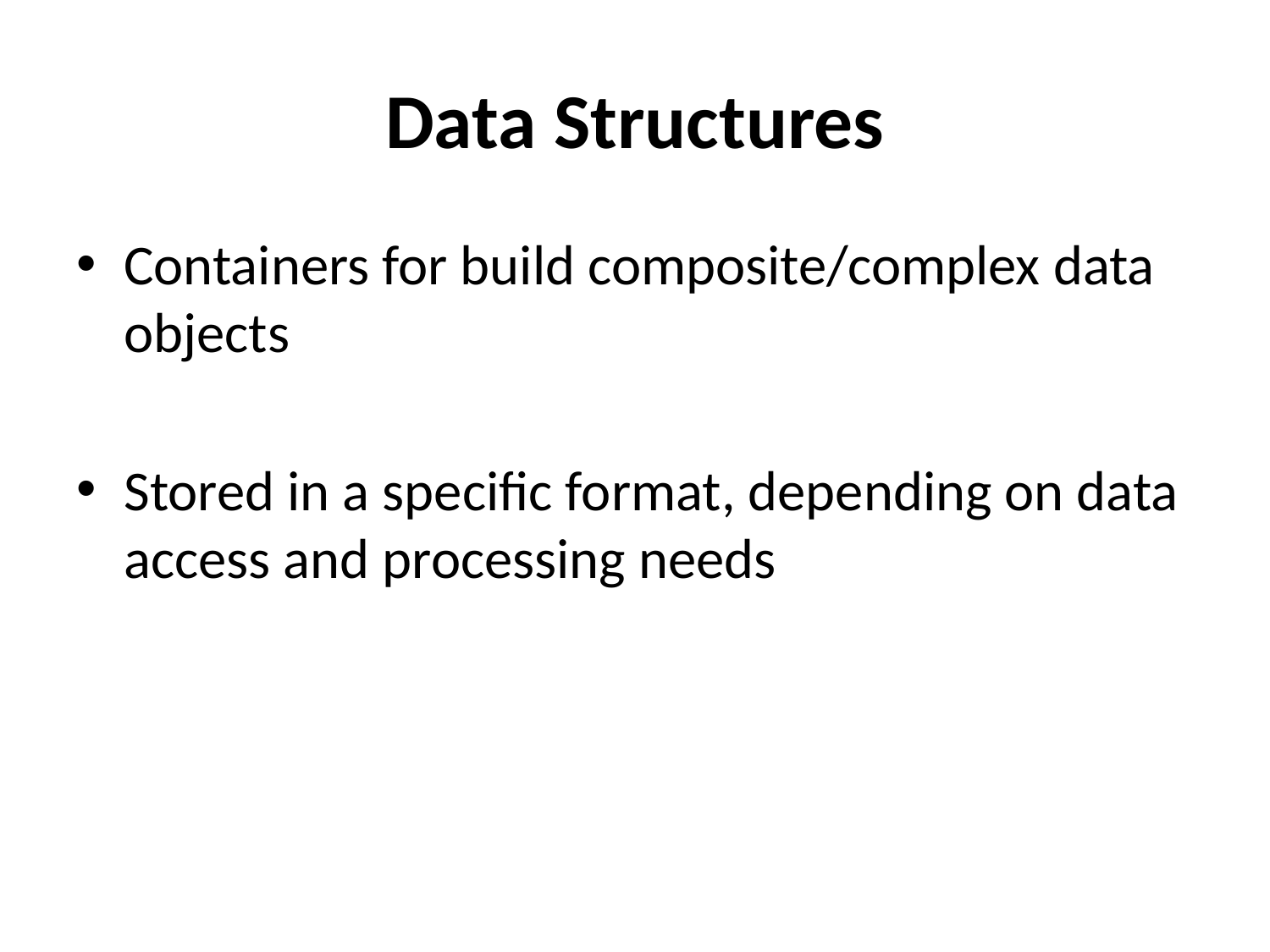

# Data Structures
Containers for build composite/complex data objects

Stored in a specific format, depending on data access and processing needs